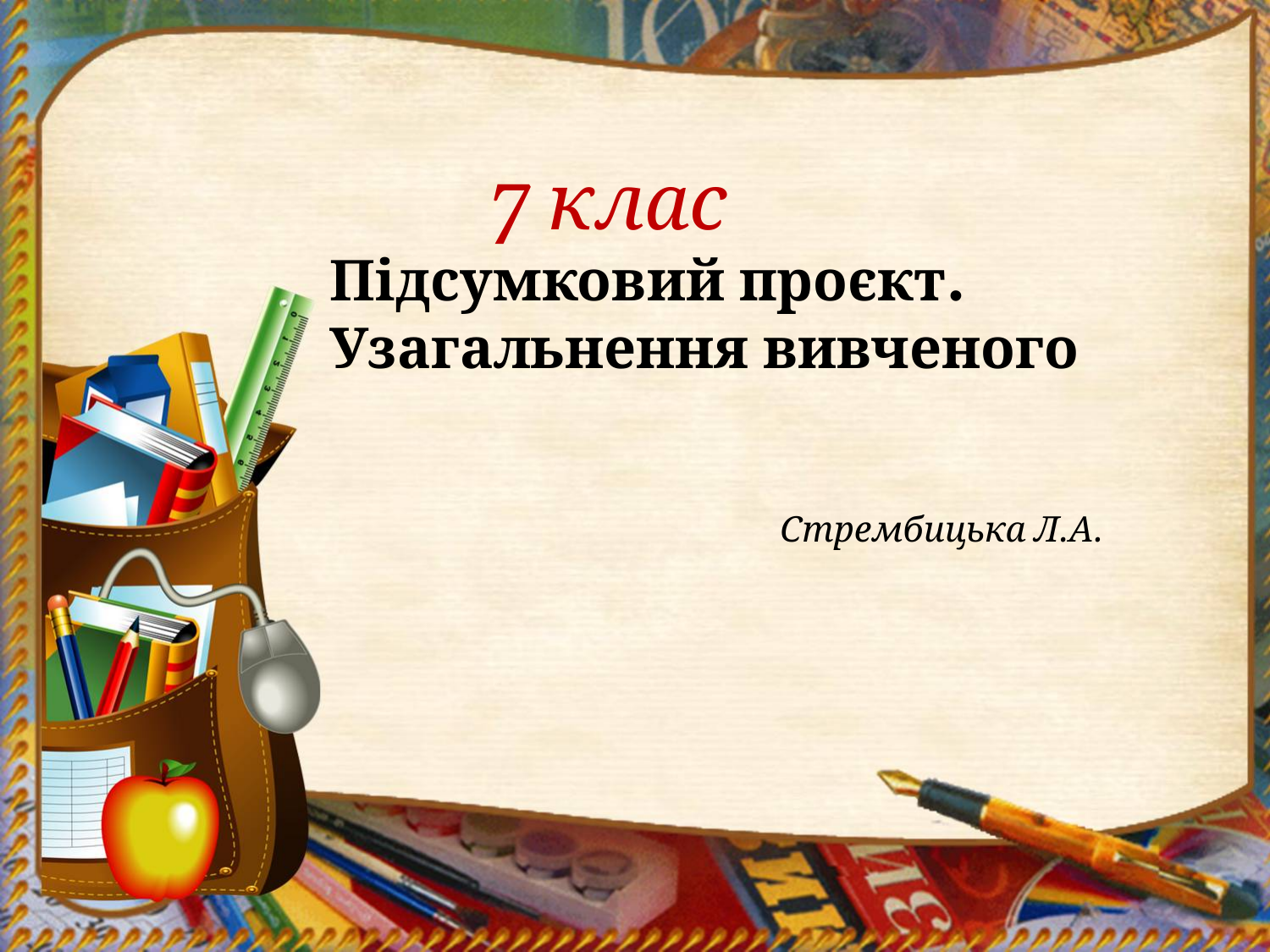

7 клас

Підсумковий проєкт.
Узагальнення вивченого
Стрембицька Л.А.